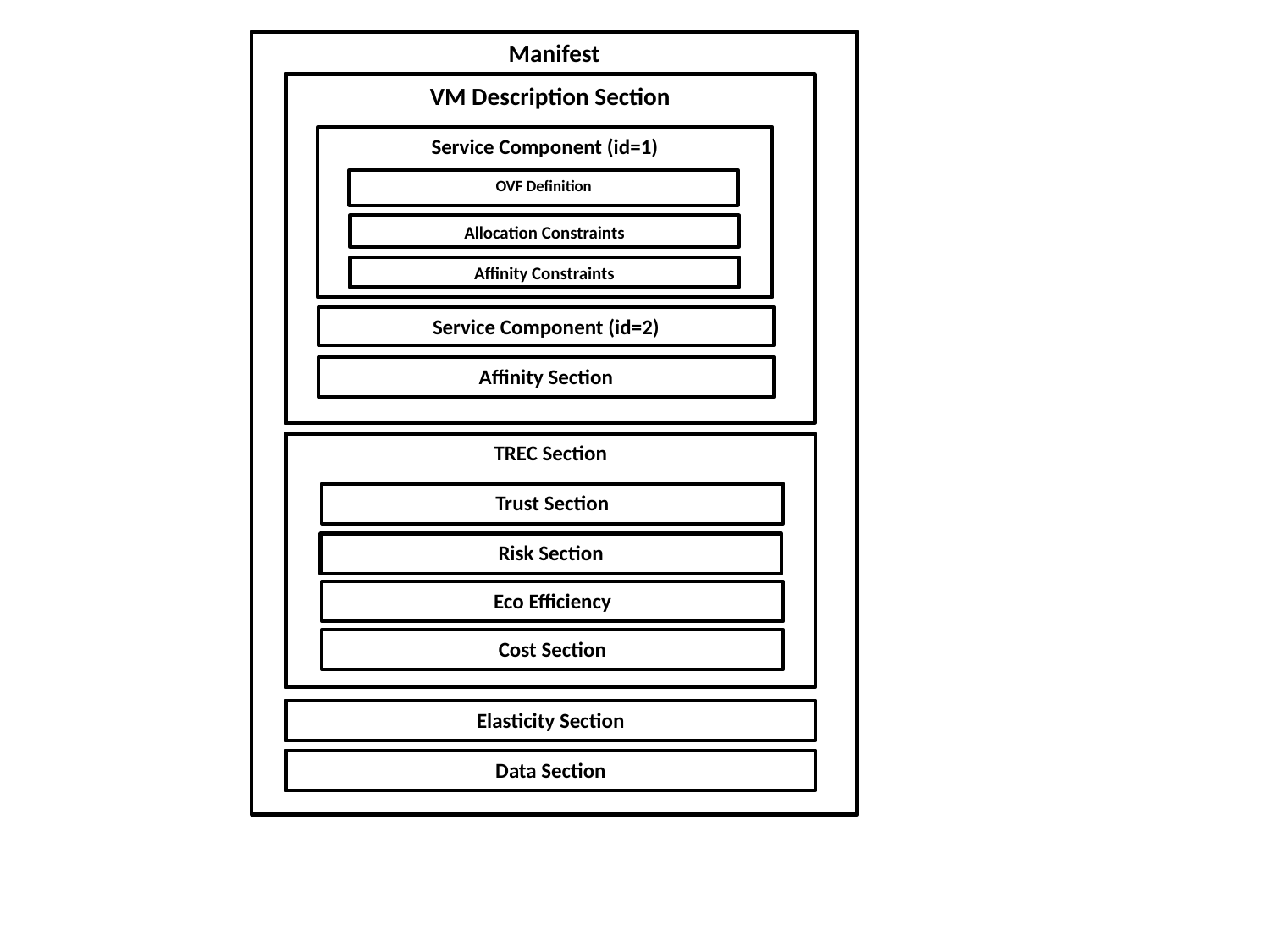

Manifest
VM Description Section
Service Component (id=1)
OVF Definition
Allocation Constraints
Affinity Constraints
Service Component (id=2)
Affinity Section
TREC Section
Trust Section
Risk Section
Eco Efficiency
Cost Section
Elasticity Section
Data Section